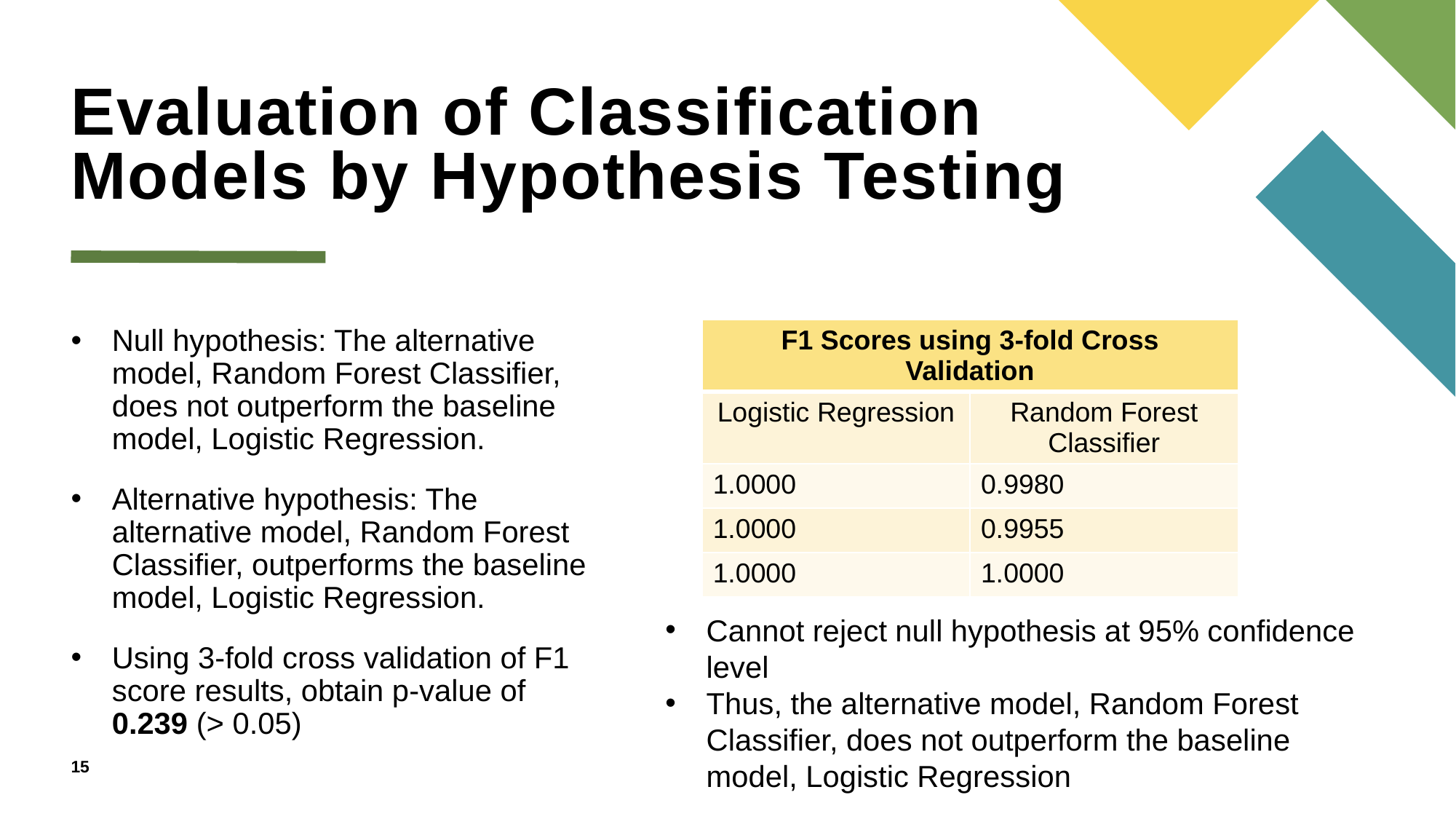

# Evaluation of Classification Models by Hypothesis Testing
Null hypothesis: The alternative model, Random Forest Classifier, does not outperform the baseline model, Logistic Regression.
Alternative hypothesis: The alternative model, Random Forest Classifier, outperforms the baseline model, Logistic Regression.
Using 3-fold cross validation of F1 score results, obtain p-value of 0.239 (> 0.05)

| F1 Scores using 3-fold Cross Validation |  |
| --- | --- |
| Logistic Regression | Random Forest Classifier |
| 1.0000 | 0.9980 |
| 1.0000 | 0.9955 |
| 1.0000 | 1.0000 |
Cannot reject null hypothesis at 95% confidence level
Thus, the alternative model, Random Forest Classifier, does not outperform the baseline model, Logistic Regression
15